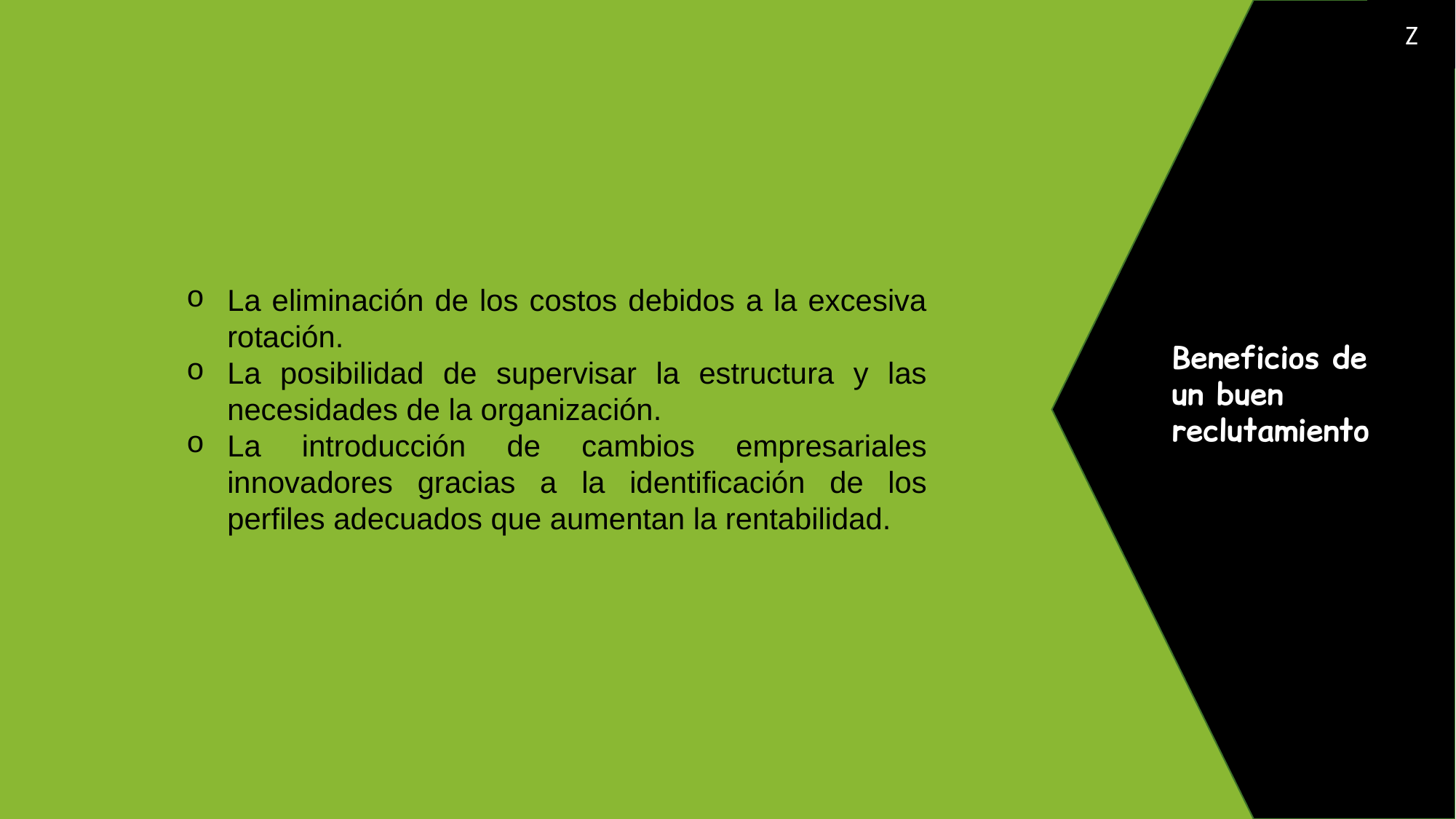

Z
La eliminación de los costos debidos a la excesiva rotación.
La posibilidad de supervisar la estructura y las necesidades de la organización.
La introducción de cambios empresariales innovadores gracias a la identificación de los perfiles adecuados que aumentan la rentabilidad.
Beneficios de un buen reclutamiento